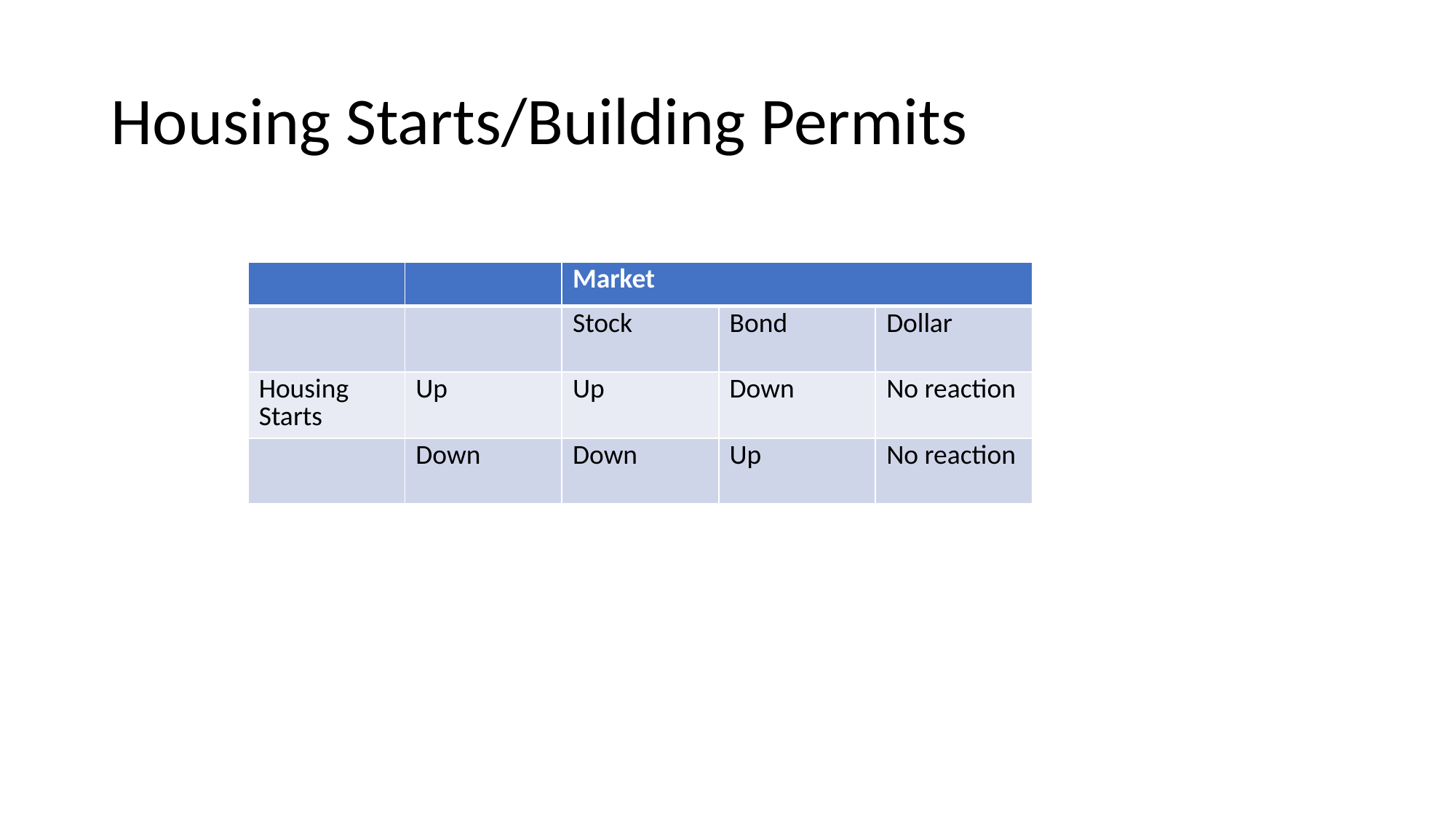

# Housing Starts/Building Permits

|  |  | Market |  |  |
| --- | --- | --- | --- | --- |
|  |  | Stock | Bond | Dollar |
| Housing Starts | Up | Up | Down | No reaction |
|  | Down | Down | Up | No reaction |